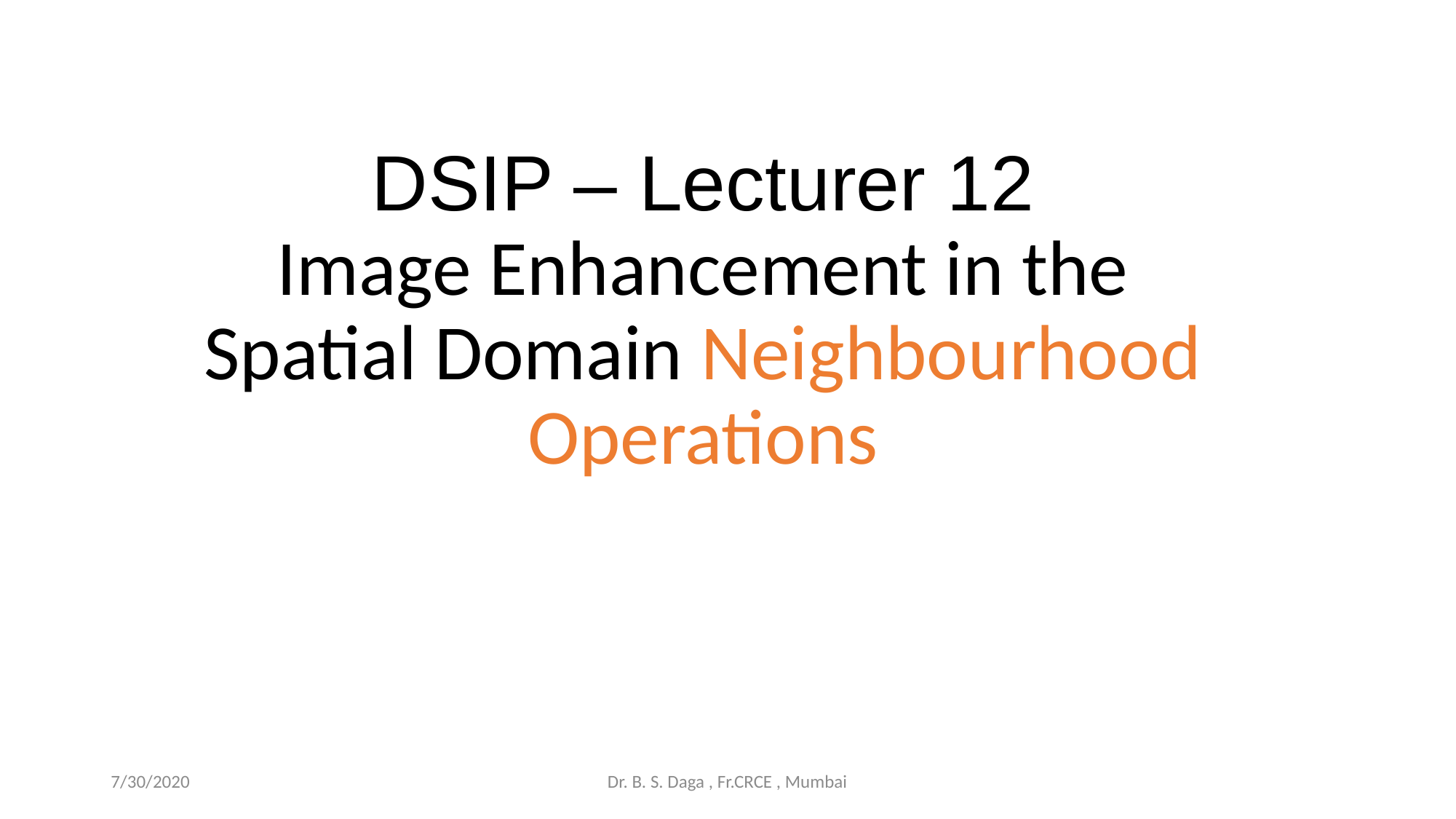

# DSIP – Lecturer 12 Image Enhancement in the Spatial Domain Neighbourhood Operations
7/30/2020
Dr. B. S. Daga , Fr.CRCE , Mumbai